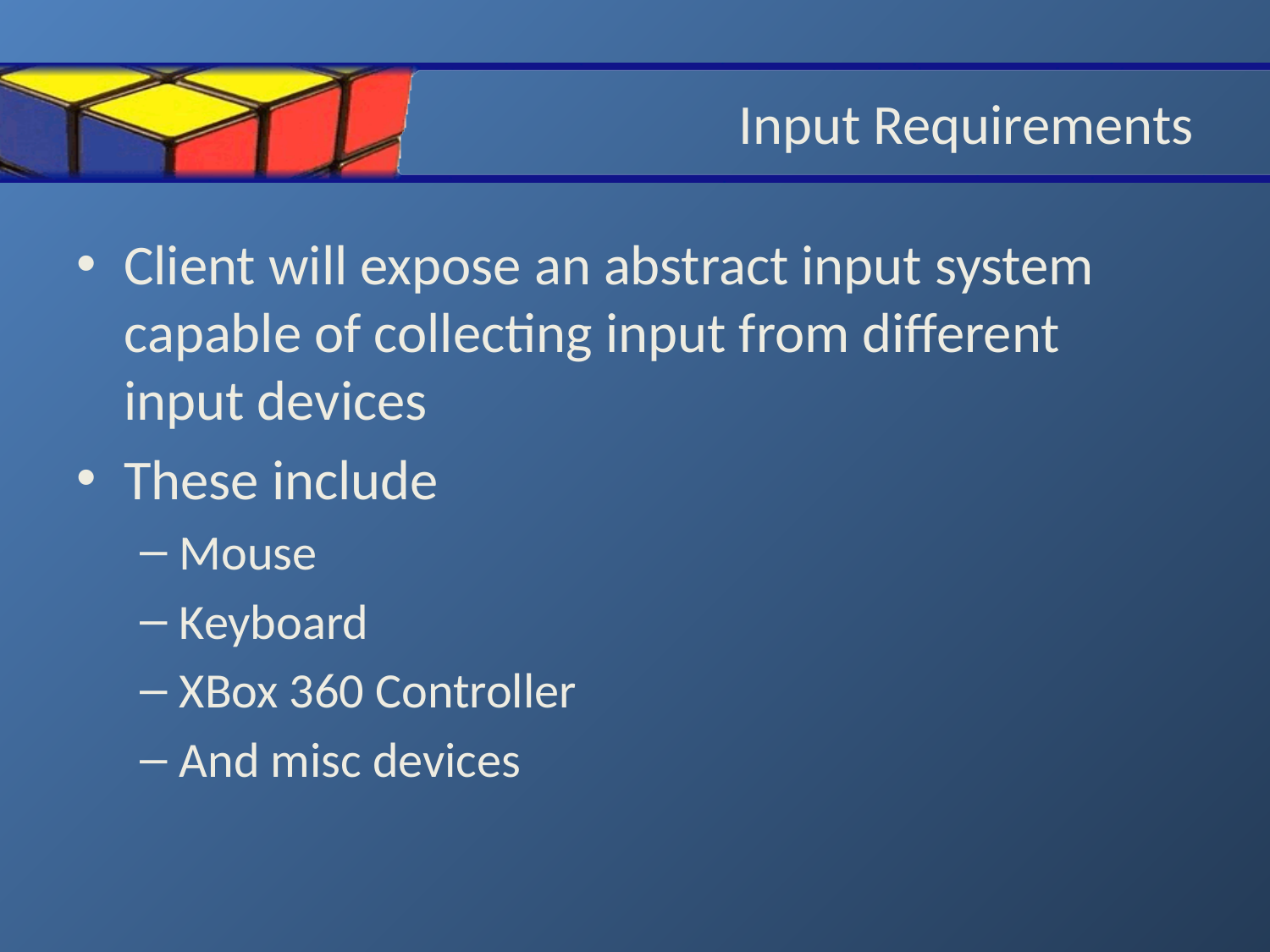

# Input Requirements
Client will expose an abstract input system capable of collecting input from different input devices
These include
Mouse
Keyboard
XBox 360 Controller
And misc devices